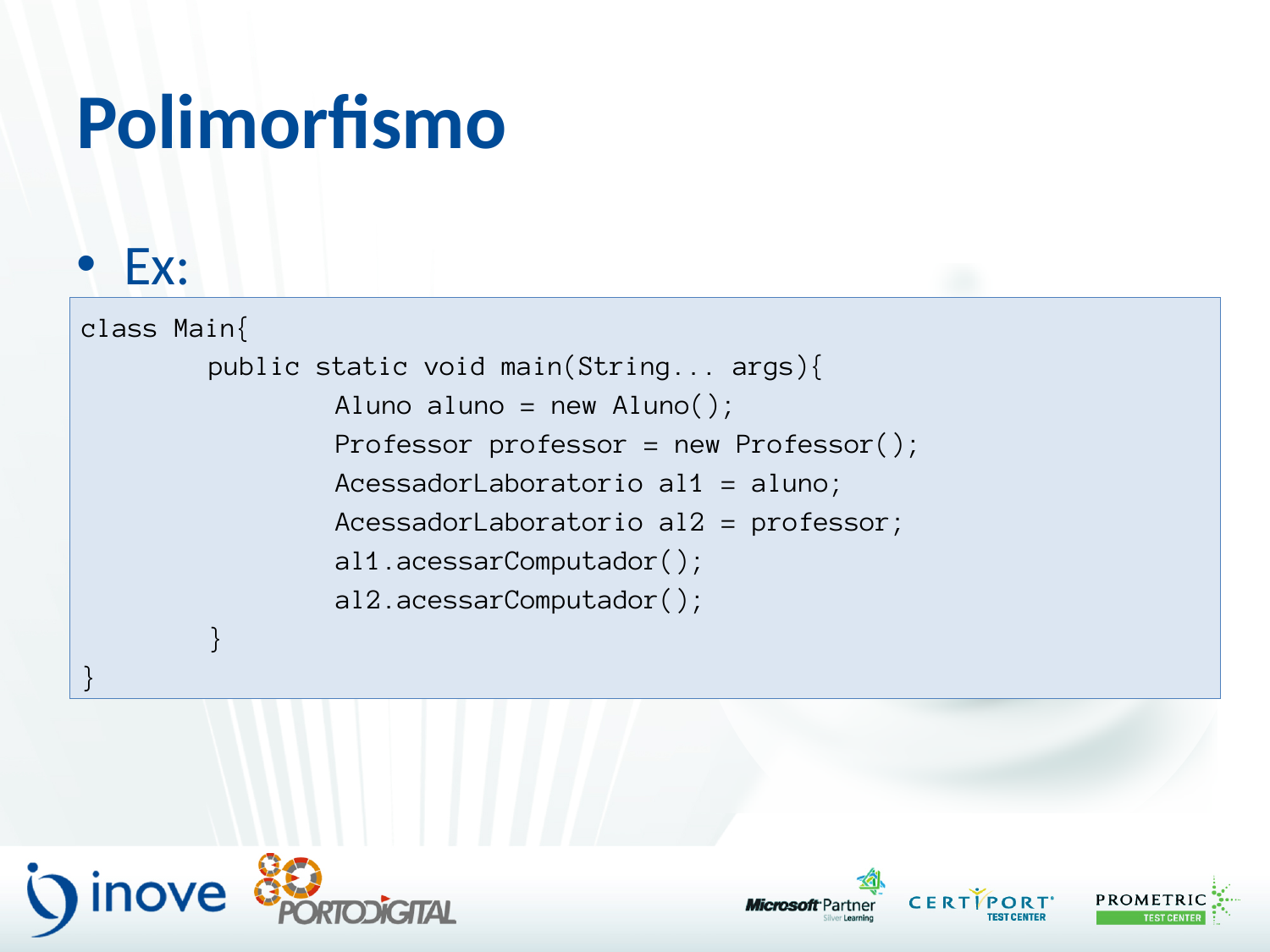

# Polimorfismo
Ex:
class Main{
	public static void main(String... args){
		Aluno aluno = new Aluno();
		Professor professor = new Professor();
		AcessadorLaboratorio al1 = aluno;
		AcessadorLaboratorio al2 = professor;
		al1.acessarComputador();
		al2.acessarComputador();
	}
}